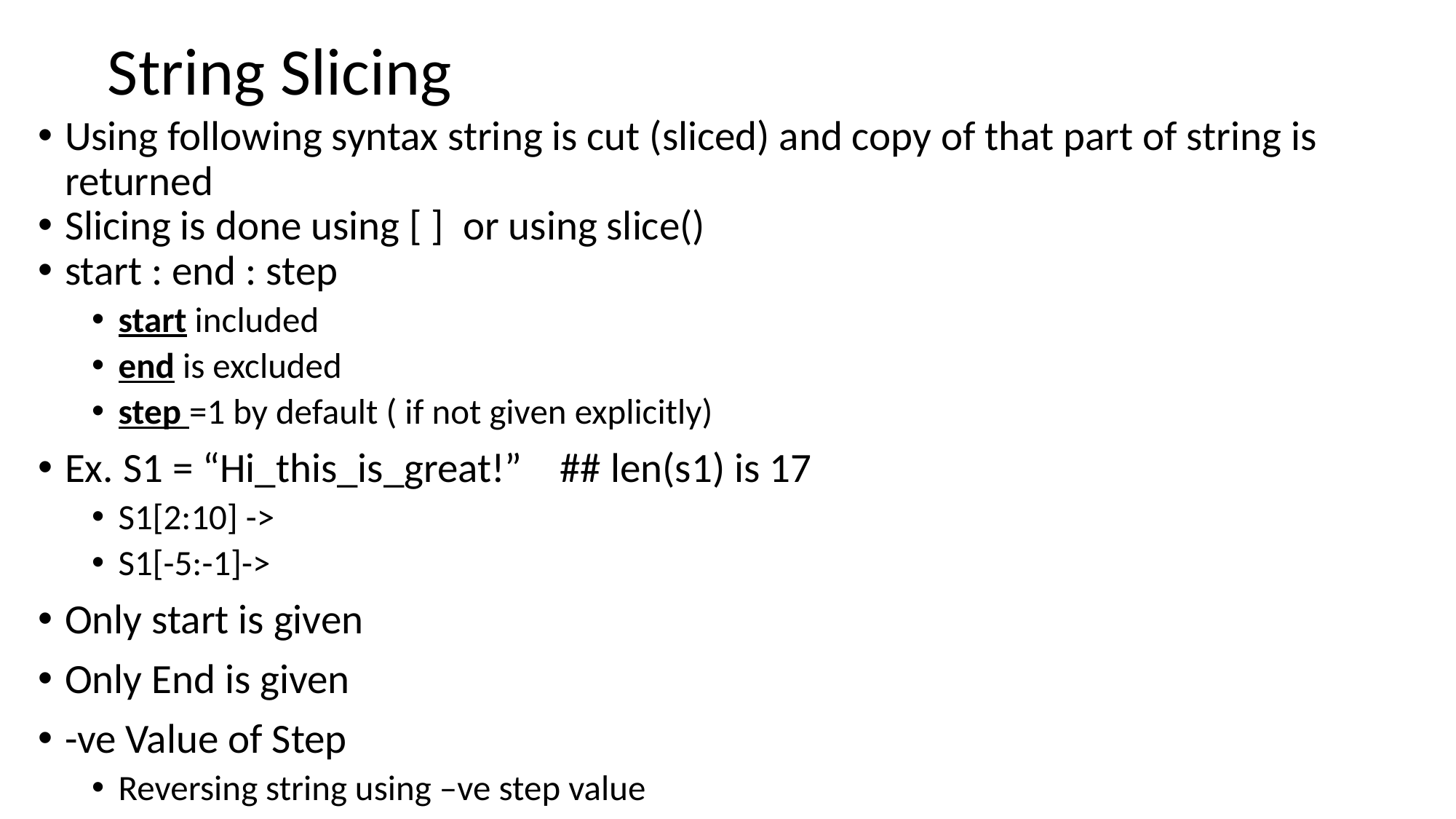

# String Slicing
Using following syntax string is cut (sliced) and copy of that part of string is returned
Slicing is done using [ ]  or using slice()
start : end : step
start included
end is excluded
step =1 by default ( if not given explicitly)
Ex. S1 = “Hi_this_is_great!”    ## len(s1) is 17
S1[2:10] ->
S1[-5:-1]->
Only start is given
Only End is given
-ve Value of Step
Reversing string using –ve step value